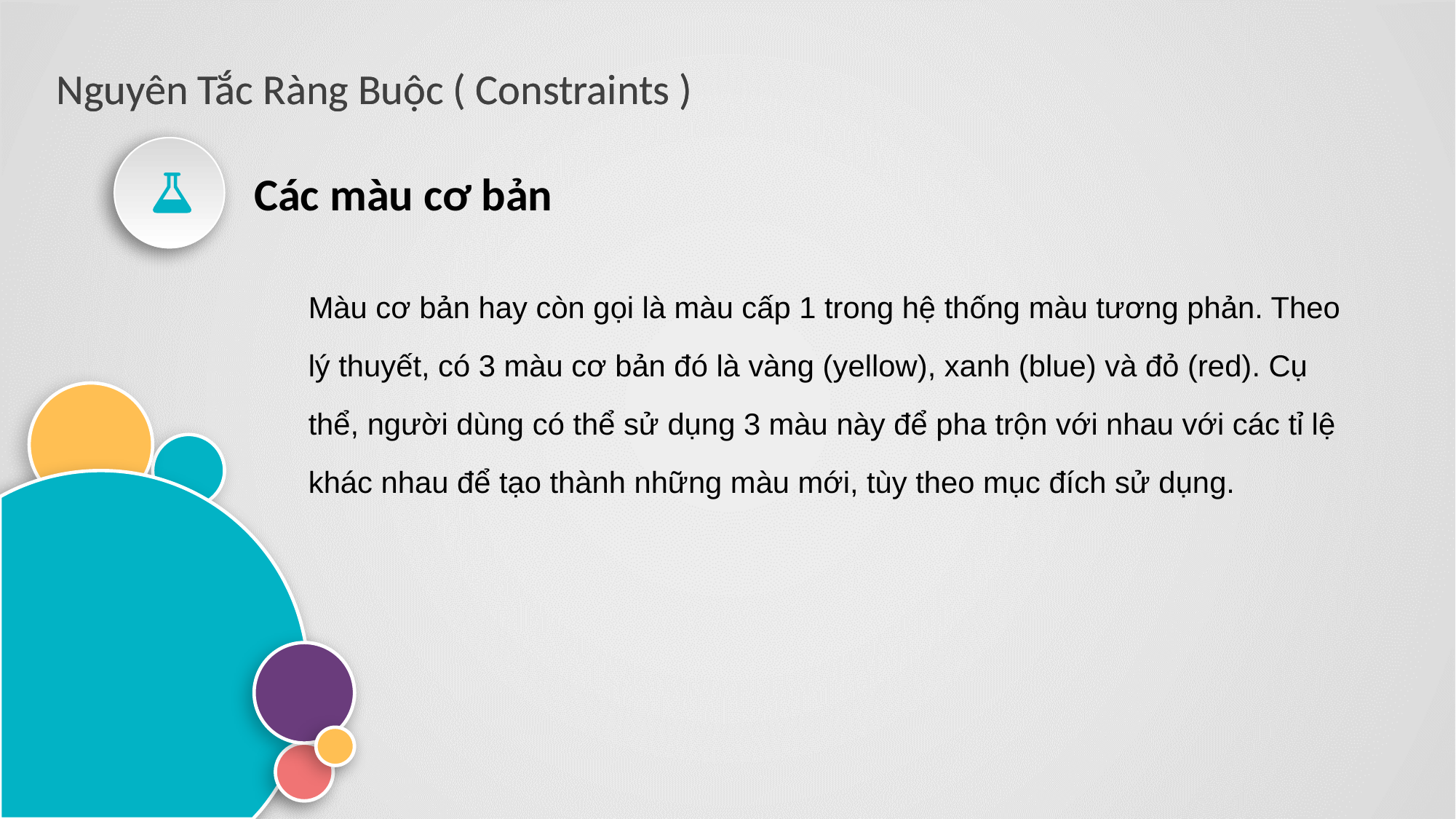

Nguyên Tắc Ràng Buộc ( Constraints )
Nguyên Tắc Ràng Buộc ( Constraints )

Các màu cơ bản

Màu cơ bản hay còn gọi là màu cấp 1 trong hệ thống màu tương phản. Theo lý thuyết, có 3 màu cơ bản đó là vàng (yellow), xanh (blue) và đỏ (red). Cụ thể, người dùng có thể sử dụng 3 màu này để pha trộn với nhau với các tỉ lệ khác nhau để tạo thành những màu mới, tùy theo mục đích sử dụng.